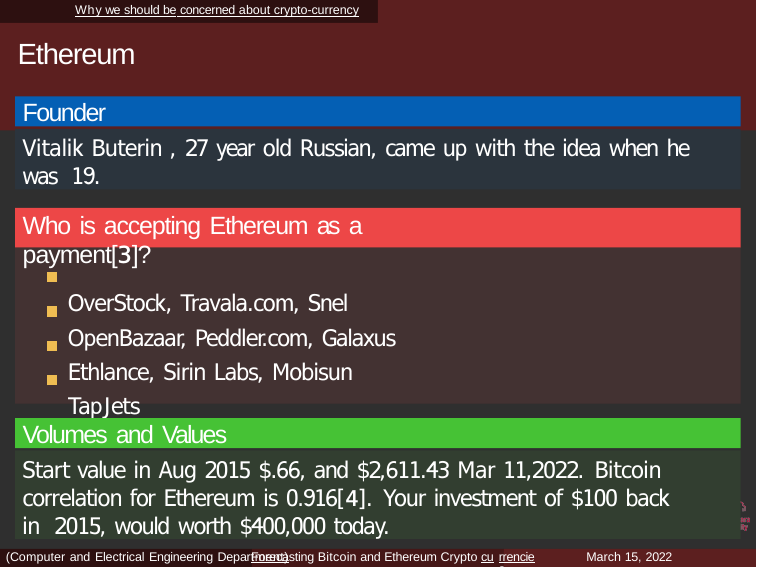

Why we should be concerned about crypto-currency
# Ethereum
Founder
Vitalik Buterin , 27 year old Russian, came up with the idea when he was  19.
Who is accepting Ethereum as a payment[3]?
OverStock, Travala.com, Snel  OpenBazaar, Peddler.com, Galaxus  Ethlance, Sirin Labs, Mobisun  TapJets

Volumes and Values
Start value in Aug 2015 $.66, and $2,611.43 Mar 11,2022. Bitcoin  correlation for Ethereum is 0.916[4]. Your investment of $100 back in  2015, would worth $400,000 today.
(Computer and Electrical Engineering DeparForecasting Bitcoin and Ethereum Crypto cu
March 15, 2022
tment)
rrencies